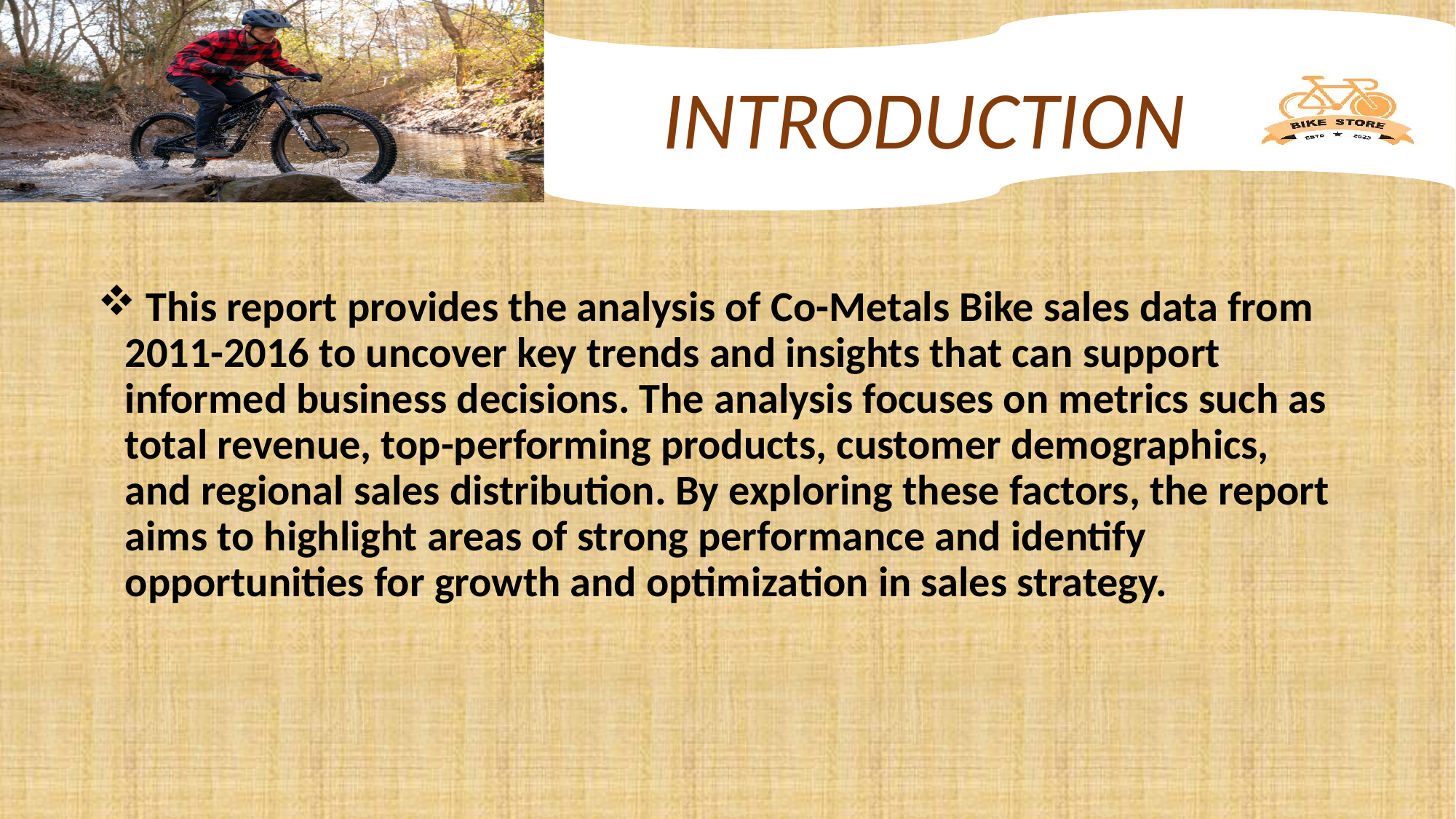

# INTRODUCTION
 This report provides the analysis of Co-Metals Bike sales data from 2011-2016 to uncover key trends and insights that can support informed business decisions. The analysis focuses on metrics such as total revenue, top-performing products, customer demographics, and regional sales distribution. By exploring these factors, the report aims to highlight areas of strong performance and identify opportunities for growth and optimization in sales strategy.